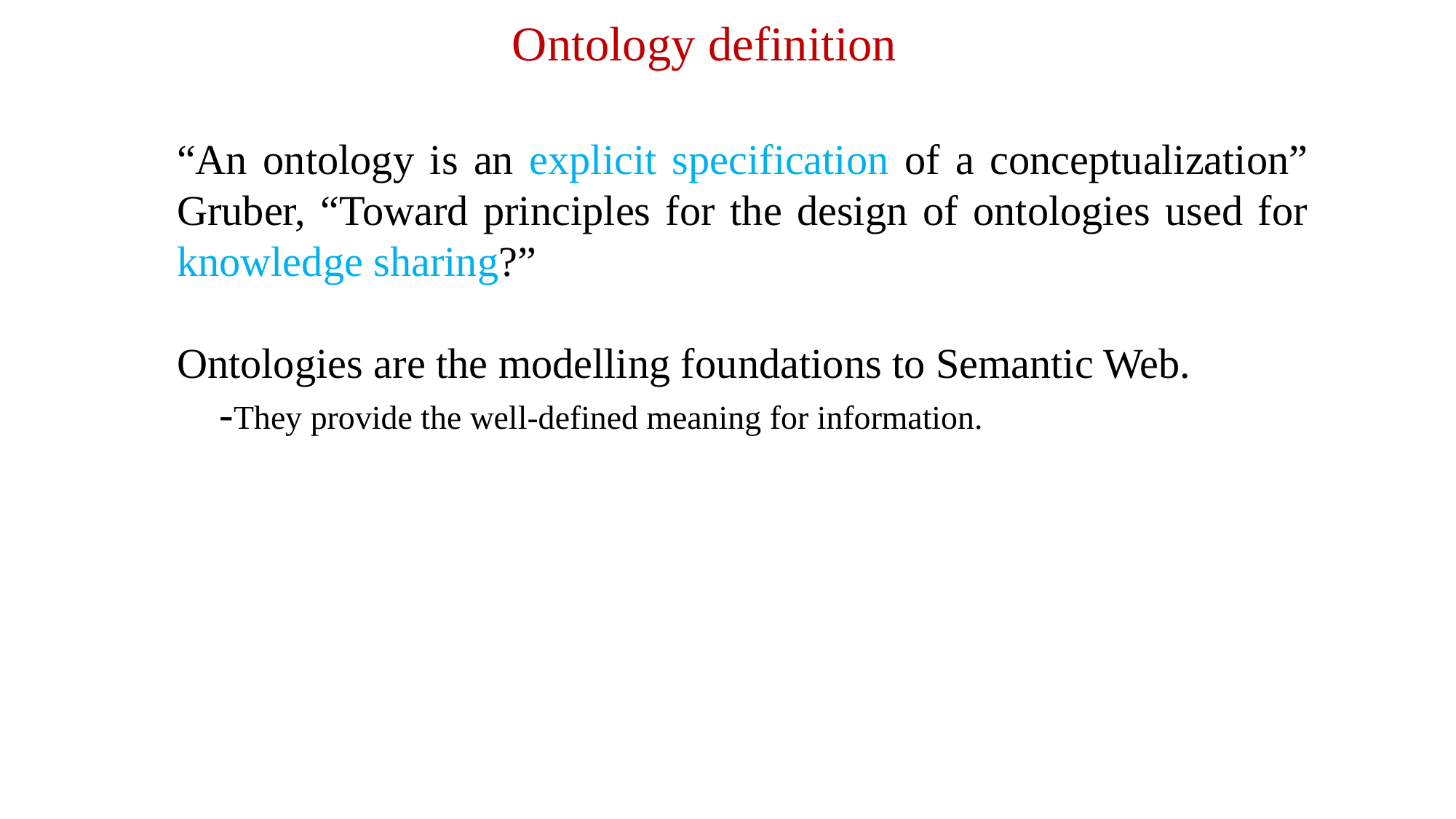

Ontology definition

“An ontology is an explicit specification of a conceptualization”
Gruber, “Toward principles for the design of ontologies used for knowledge sharing?”

Ontologies are the modelling foundations to Semantic Web.
-They provide the well-defined meaning for information.